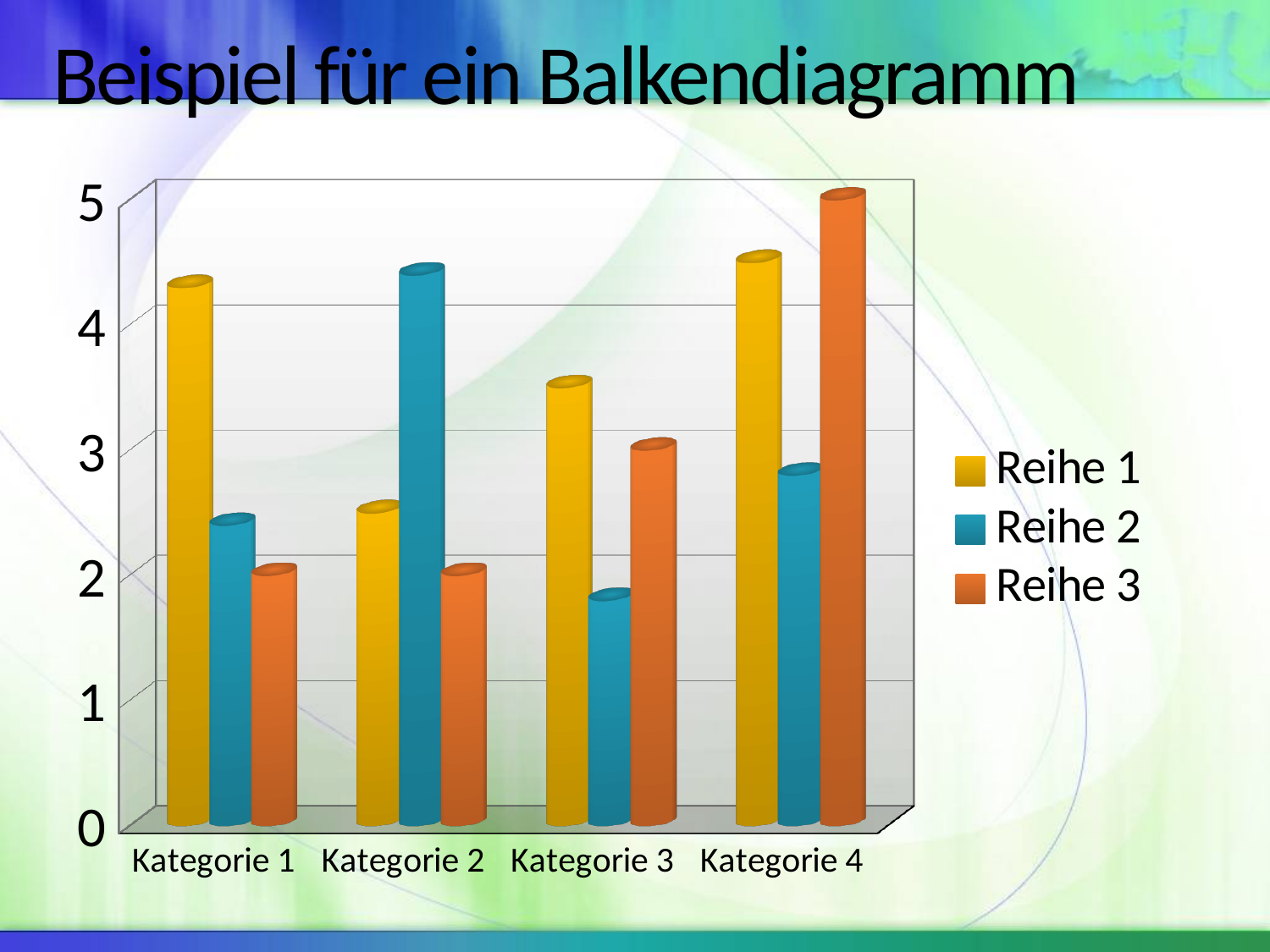

# Beispiel für ein Balkendiagramm

[unsupported chart]